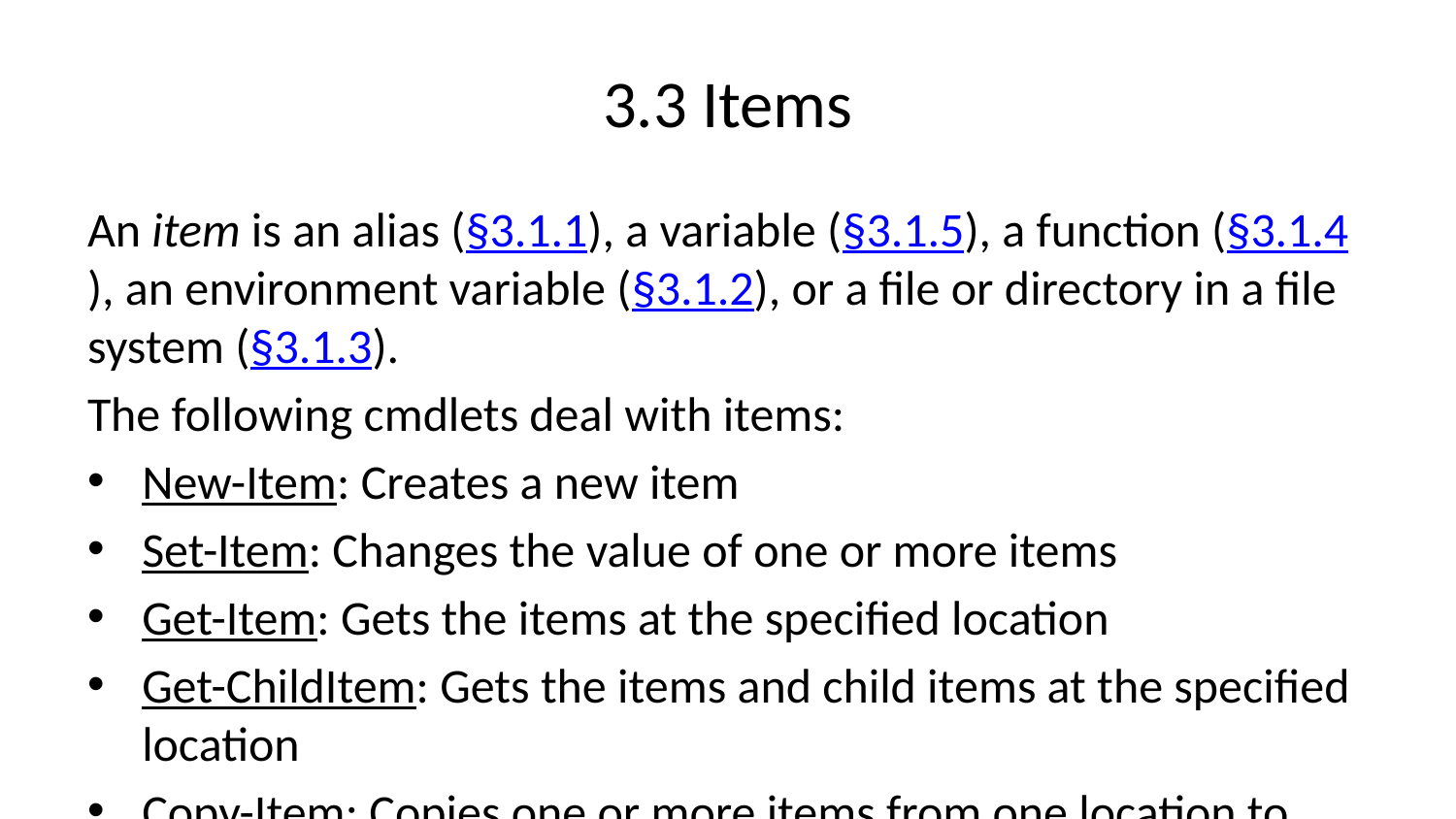

# 3.3 Items
An item is an alias (§3.1.1), a variable (§3.1.5), a function (§3.1.4), an environment variable (§3.1.2), or a file or directory in a file system (§3.1.3).
The following cmdlets deal with items:
New-Item: Creates a new item
Set-Item: Changes the value of one or more items
Get-Item: Gets the items at the specified location
Get-ChildItem: Gets the items and child items at the specified location
Copy-Item: Copies one or more items from one location to another
Move-Item: Moves one or more items from one location to another
Rename-Item: Renames an item
Invoke-Item: Performs the default action on one or more items
Clear-Item: Deletes the contents of one or more items, but does not delete the items (see
Remove-Item: Deletes the specified items
The following cmdlets deal with the content of items:
Get-Content: Gets the content of the item
Add-Content: Adds content to the specified items
Set-Content: Writes or replaces the content in an item
Clear-Content: Deletes the contents of an item
The type of an object that represents a directory is described in §4.5.17. The type of an object that represents a file is described in §4.5.18.